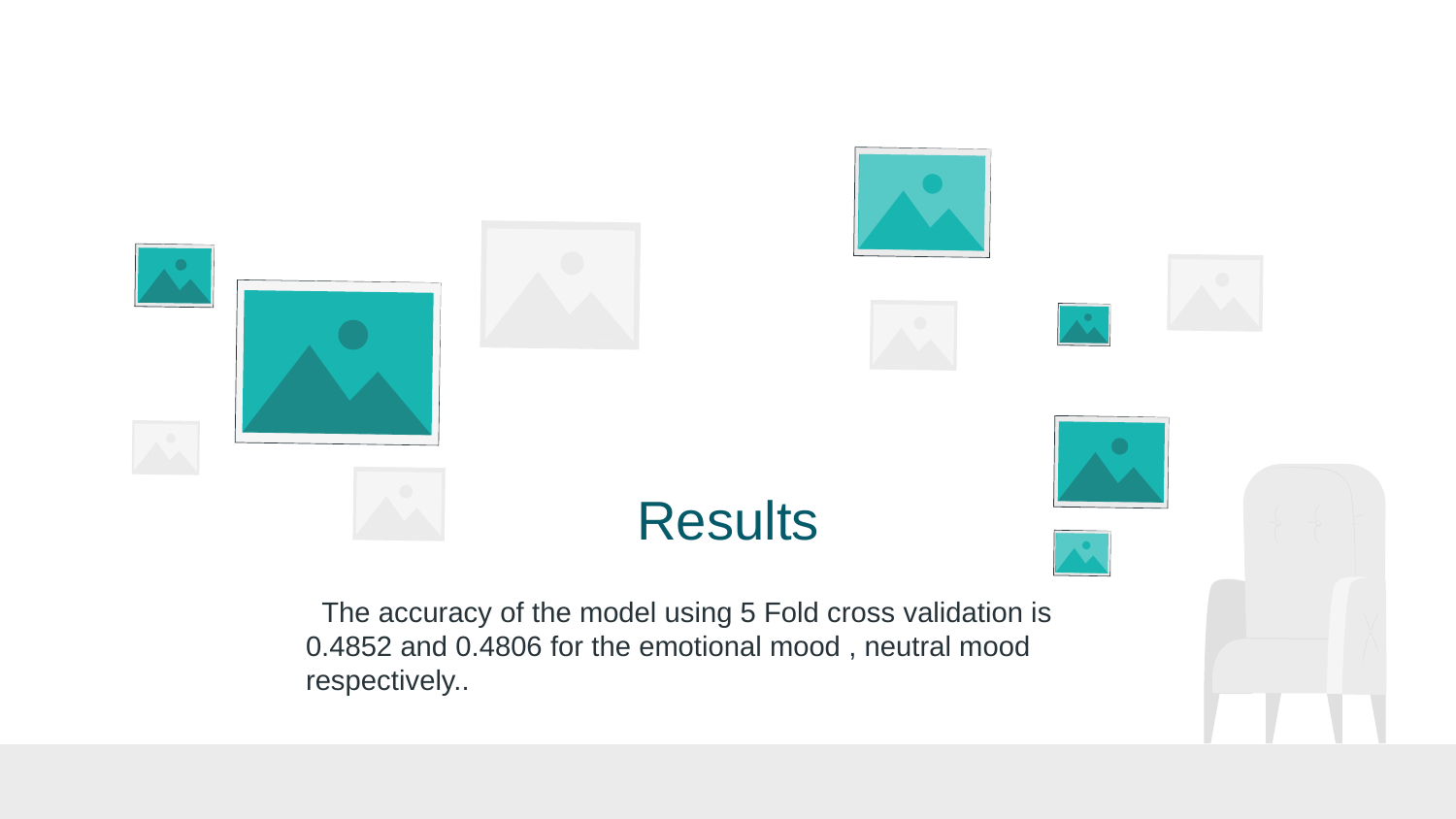

# Results
  The accuracy of the model using 5 Fold cross validation is 0.4852 and 0.4806 for the emotional mood , neutral mood respectively..